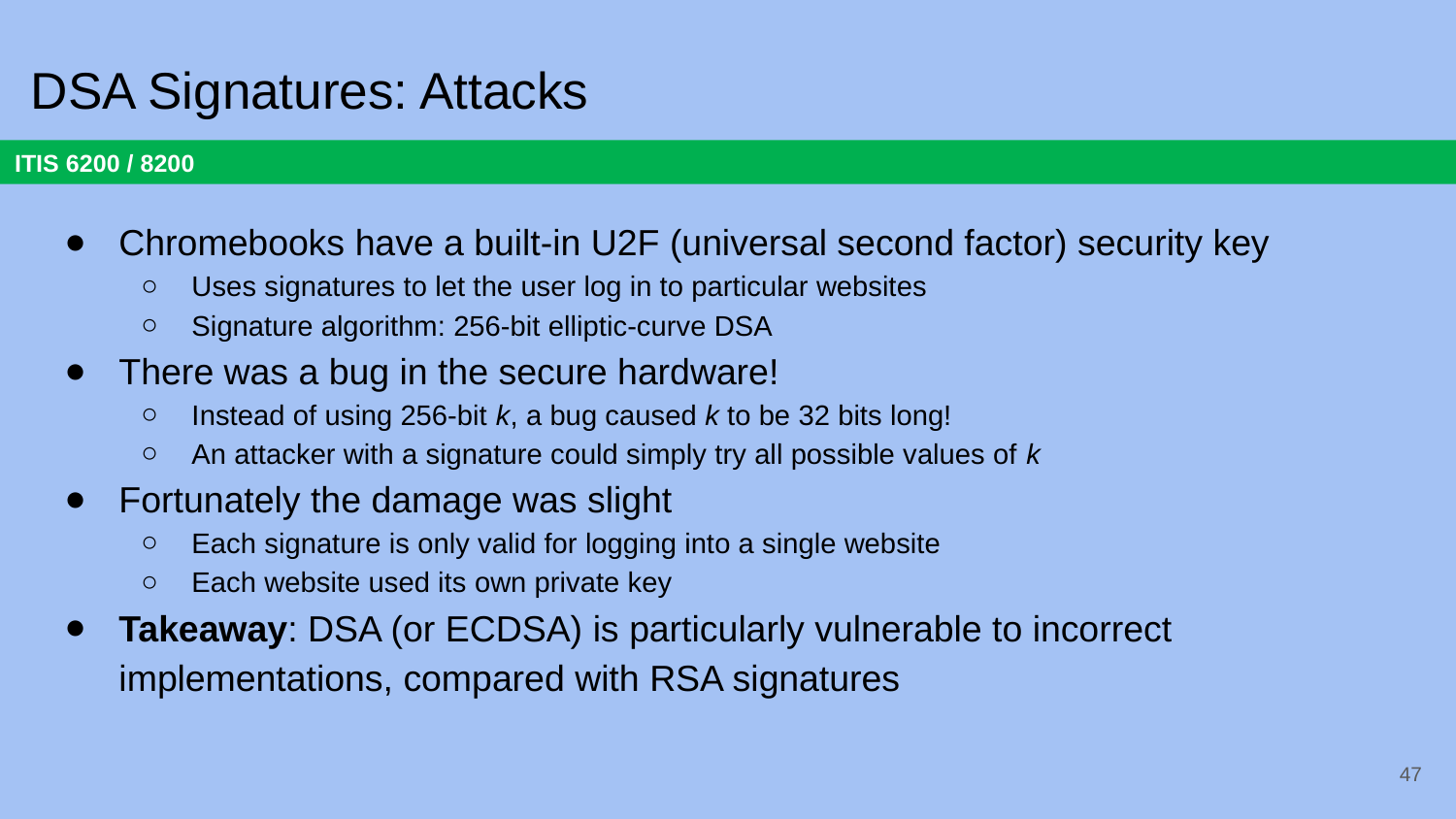

# DSA Signatures: Attacks
Chromebooks have a built-in U2F (universal second factor) security key
Uses signatures to let the user log in to particular websites
Signature algorithm: 256-bit elliptic-curve DSA
There was a bug in the secure hardware!
Instead of using 256-bit k, a bug caused k to be 32 bits long!
An attacker with a signature could simply try all possible values of k
Fortunately the damage was slight
Each signature is only valid for logging into a single website
Each website used its own private key
Takeaway: DSA (or ECDSA) is particularly vulnerable to incorrect implementations, compared with RSA signatures
47